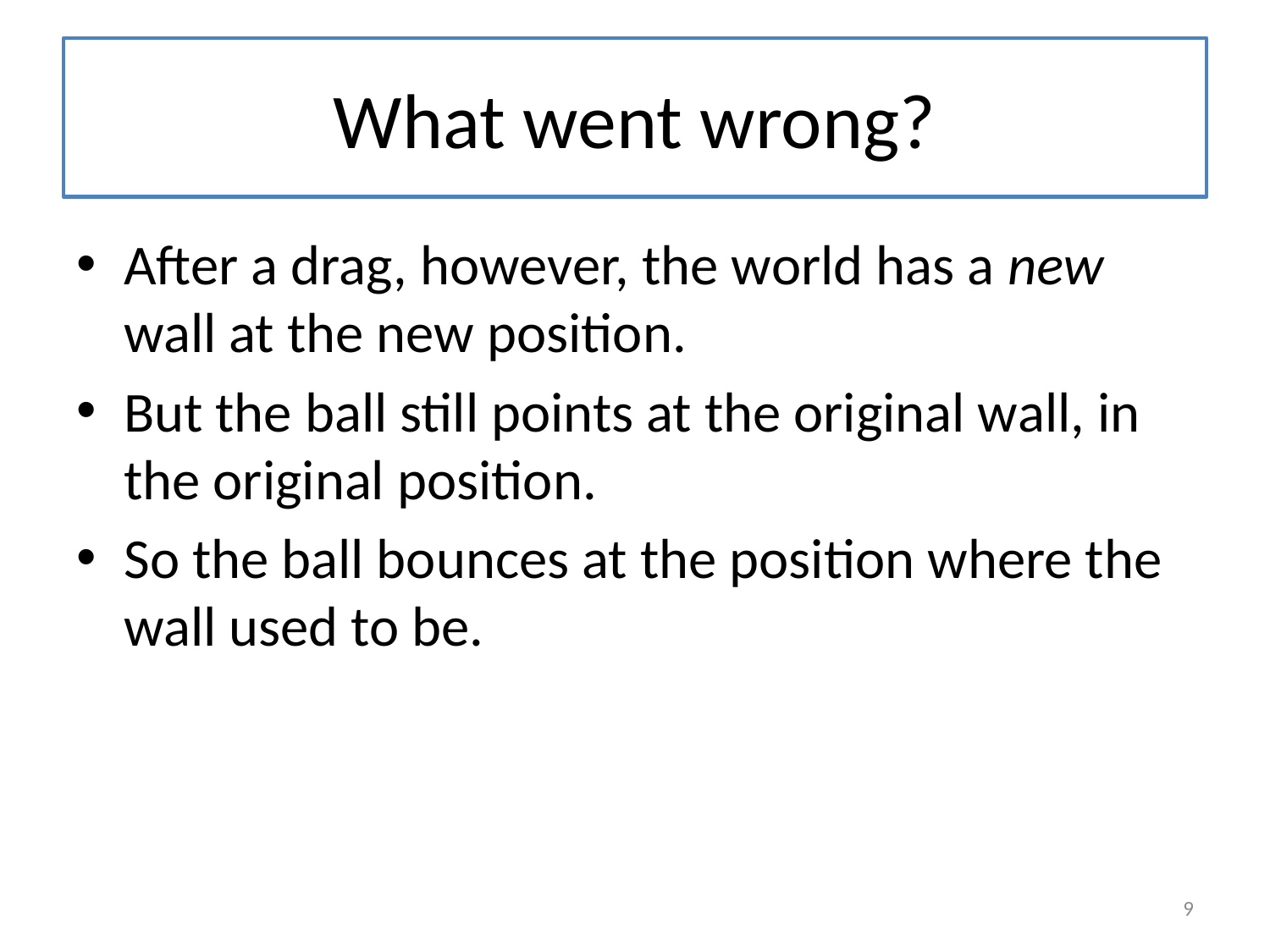

# What went wrong?
After a drag, however, the world has a new wall at the new position.
But the ball still points at the original wall, in the original position.
So the ball bounces at the position where the wall used to be.
9